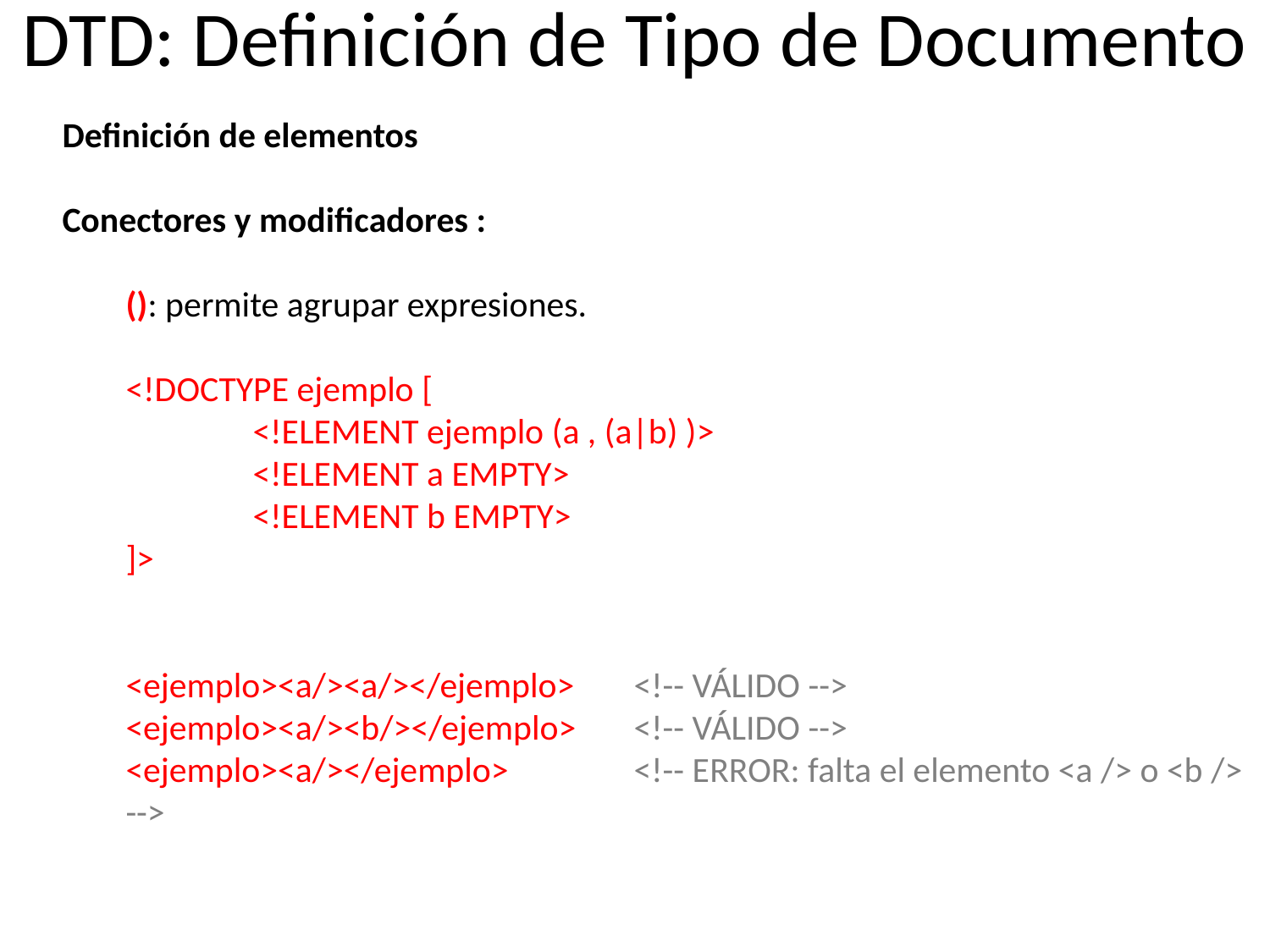

# DTD: Definición de Tipo de Documento
Definición de elementos

Conectores y modificadores :

(): permite agrupar expresiones.

<!DOCTYPE ejemplo [
	<!ELEMENT ejemplo (a , (a|b) )>
	<!ELEMENT a EMPTY>
	<!ELEMENT b EMPTY>
]>

<ejemplo><a/><a/></ejemplo>	<!-- VÁLIDO -->
<ejemplo><a/><b/></ejemplo>	<!-- VÁLIDO -->
<ejemplo><a/></ejemplo> 	<!-- ERROR: falta el elemento <a /> o <b /> -->